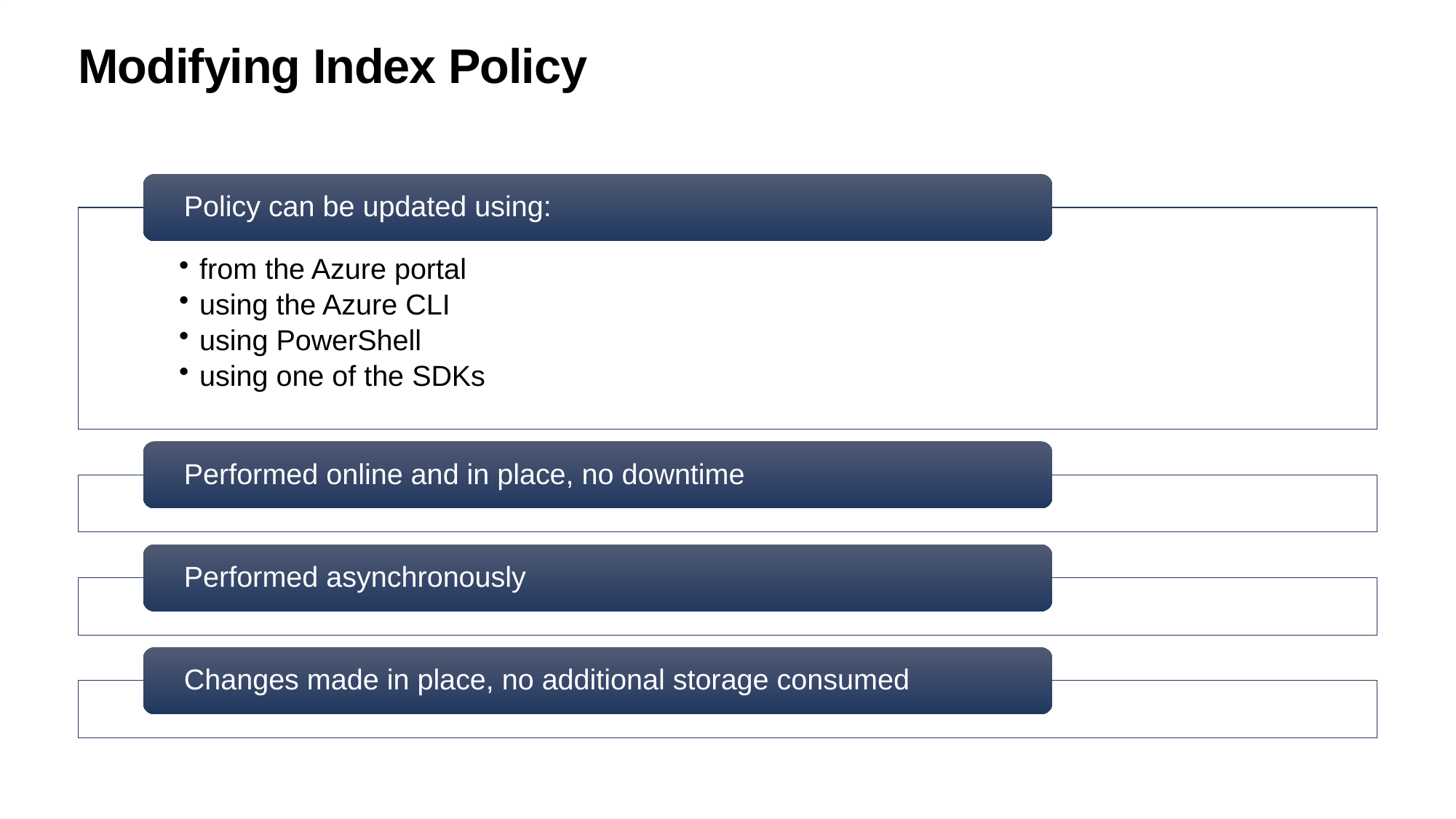

# Modifying Index Policy
from the Azure portal
using the Azure CLI
using PowerShell
using one of the SDKs
Policy can be updated using:
Performed online and in place, no downtime
Performed asynchronously
Changes made in place, no additional storage consumed